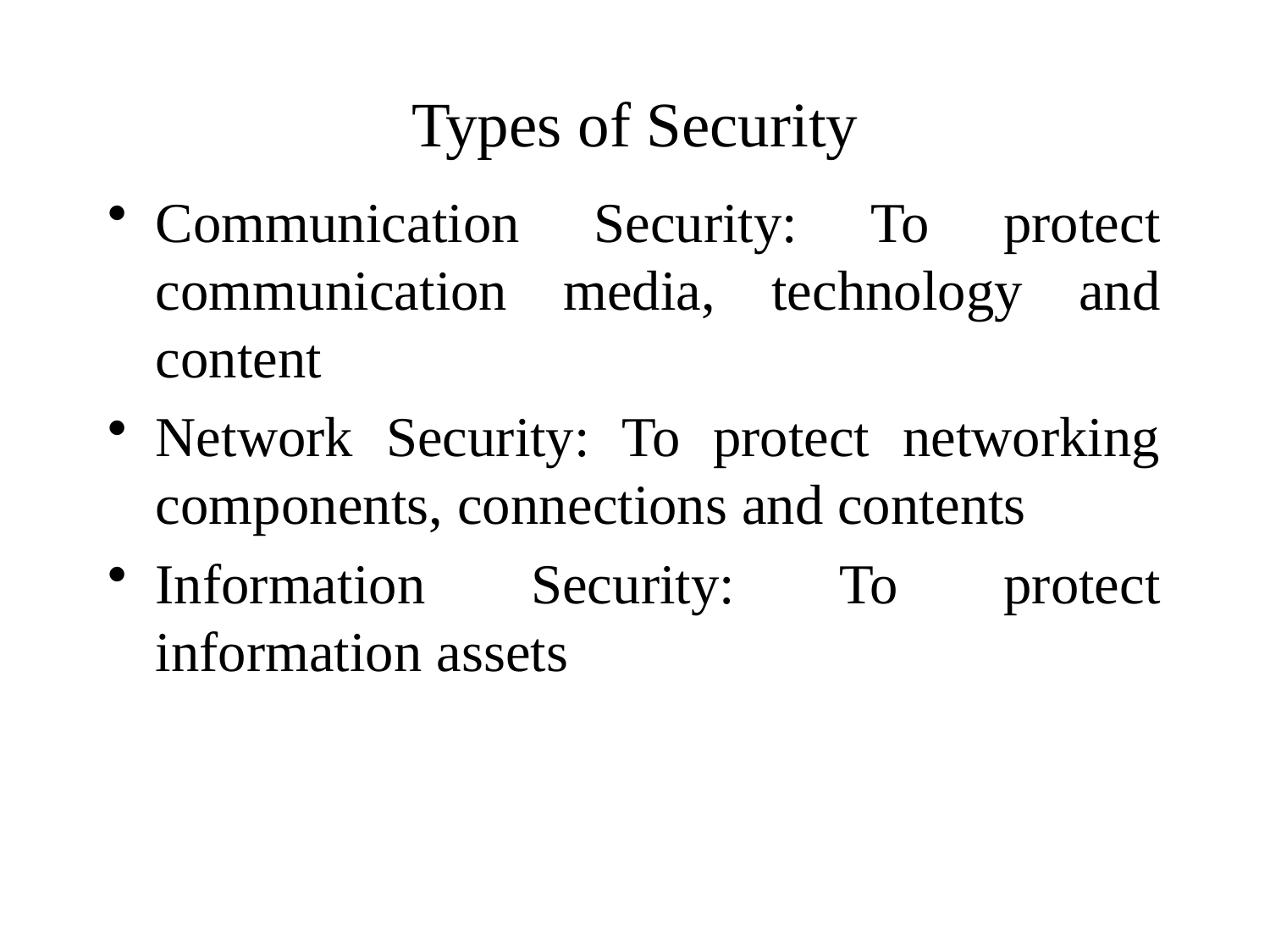

# Types of Security
Communication Security: To protect communication media, technology and content
Network Security: To protect networking components, connections and contents
Information Security: To protect information assets